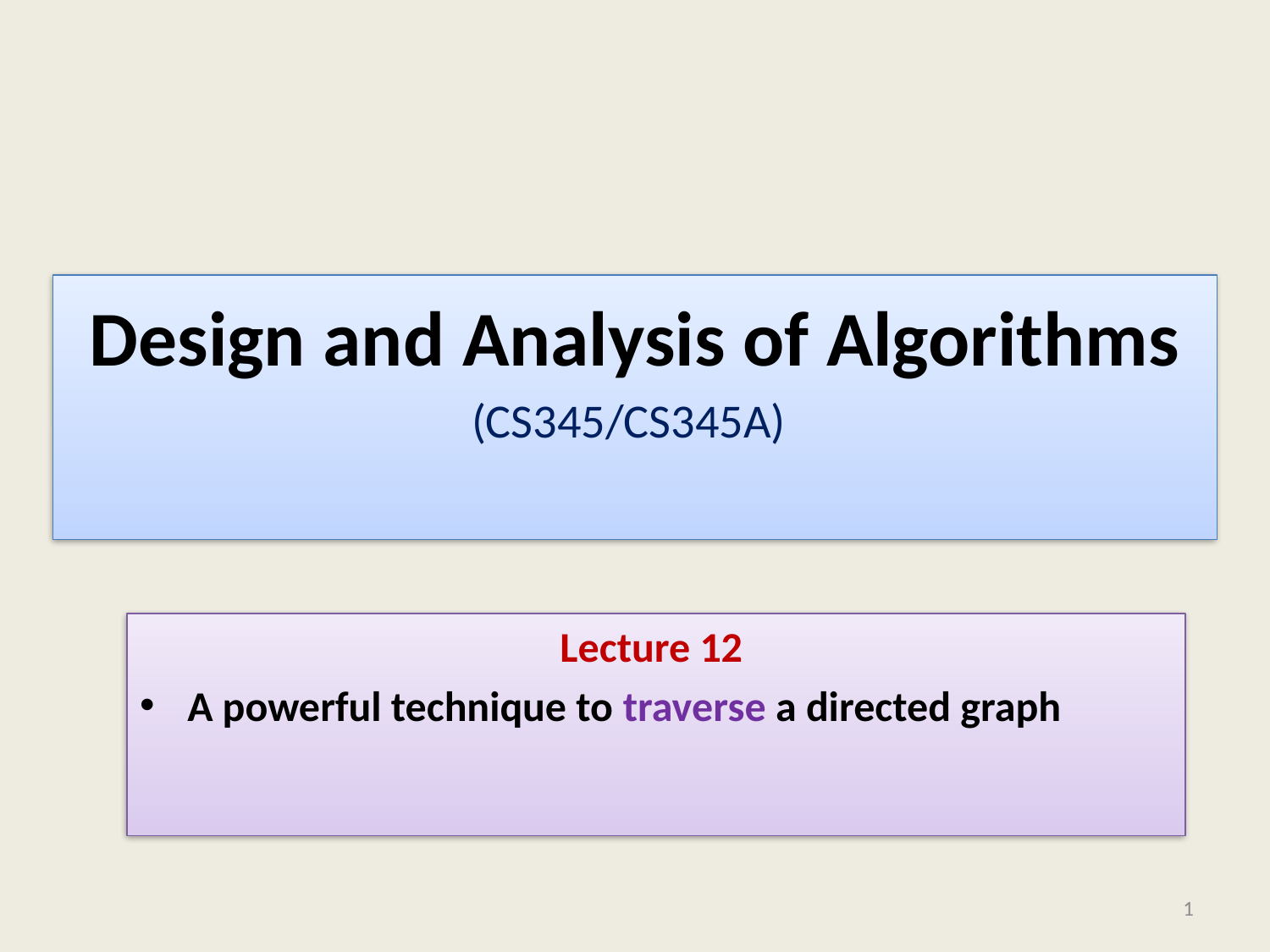

# Design and Analysis of Algorithms (CS345/CS345A)
Lecture 12
A powerful technique to traverse a directed graph
1